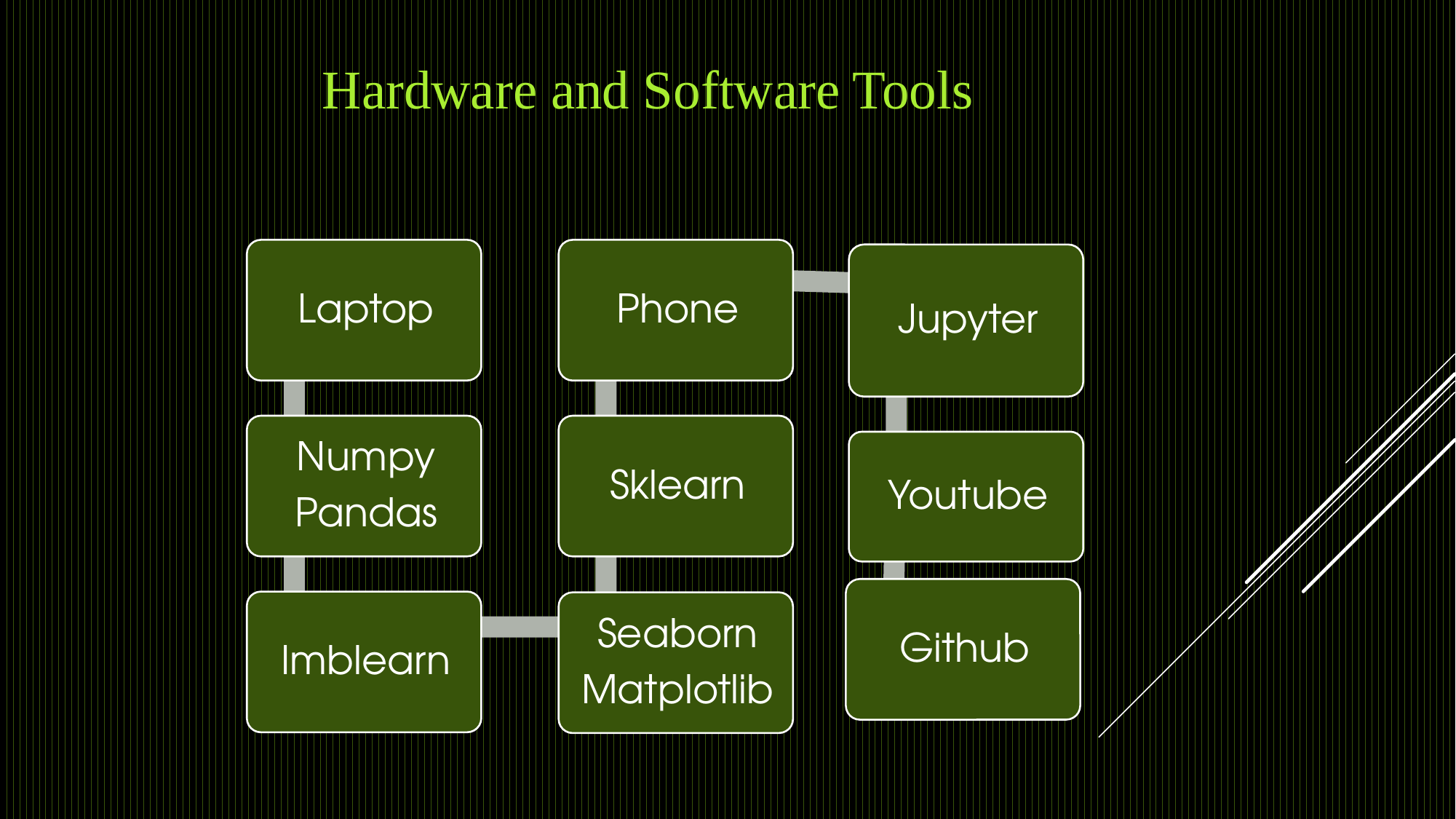

Hardware and Software Tools
Laptop
Numpy
Pandas
Imblearn
Seaborn
Matplotlib
Sklearn
Phone
Jupyter
Youtube
Github